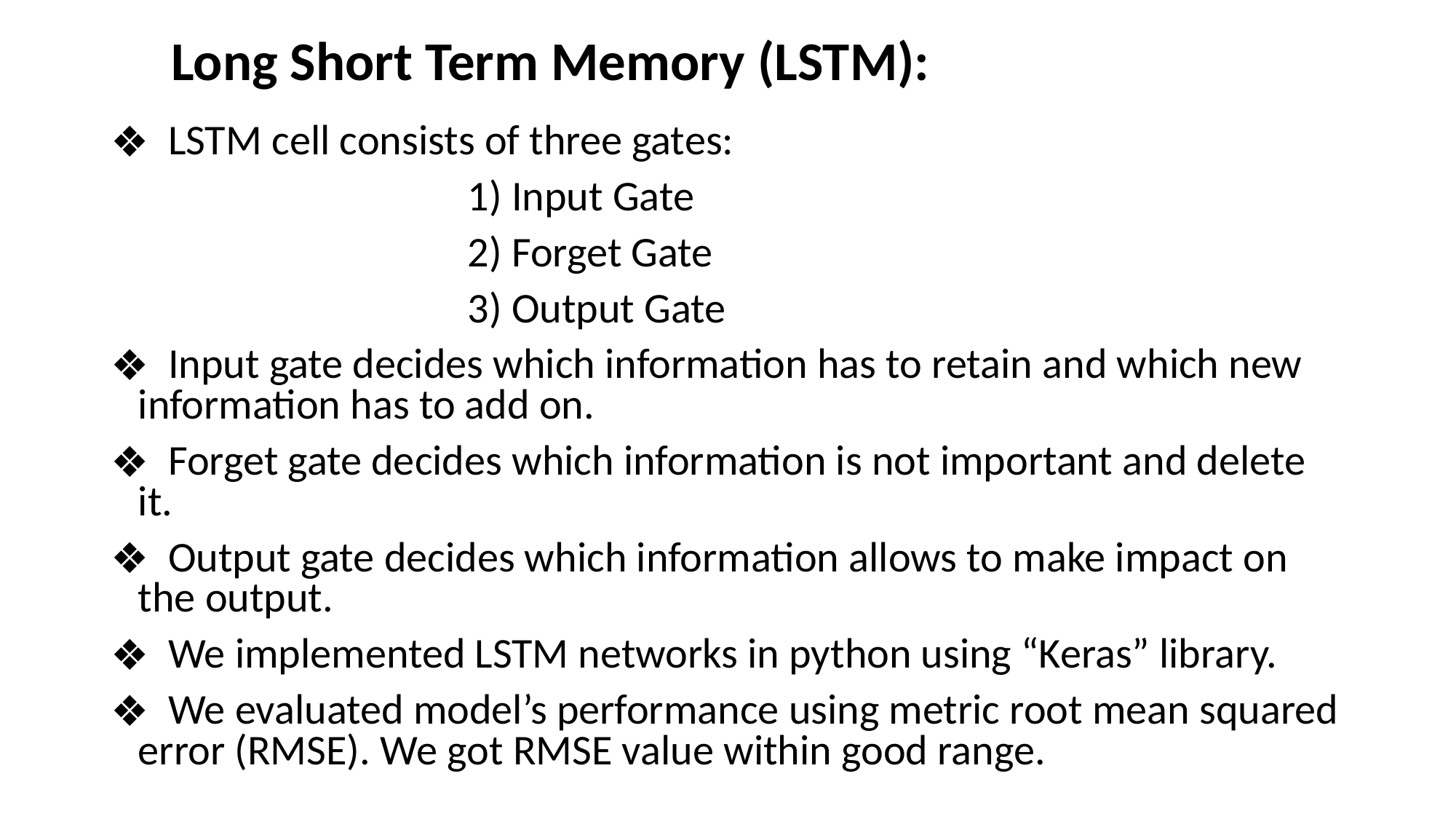

# Long Short Term Memory (LSTM):
  LSTM cell consists of three gates:
                                     1) Input Gate
                                     2) Forget Gate
                                     3) Output Gate
  Input gate decides which information has to retain and which new information has to add on.
  Forget gate decides which information is not important and delete it.
  Output gate decides which information allows to make impact on the output.
  We implemented LSTM networks in python using “Keras” library.
  We evaluated model’s performance using metric root mean squared error (RMSE). We got RMSE value within good range.